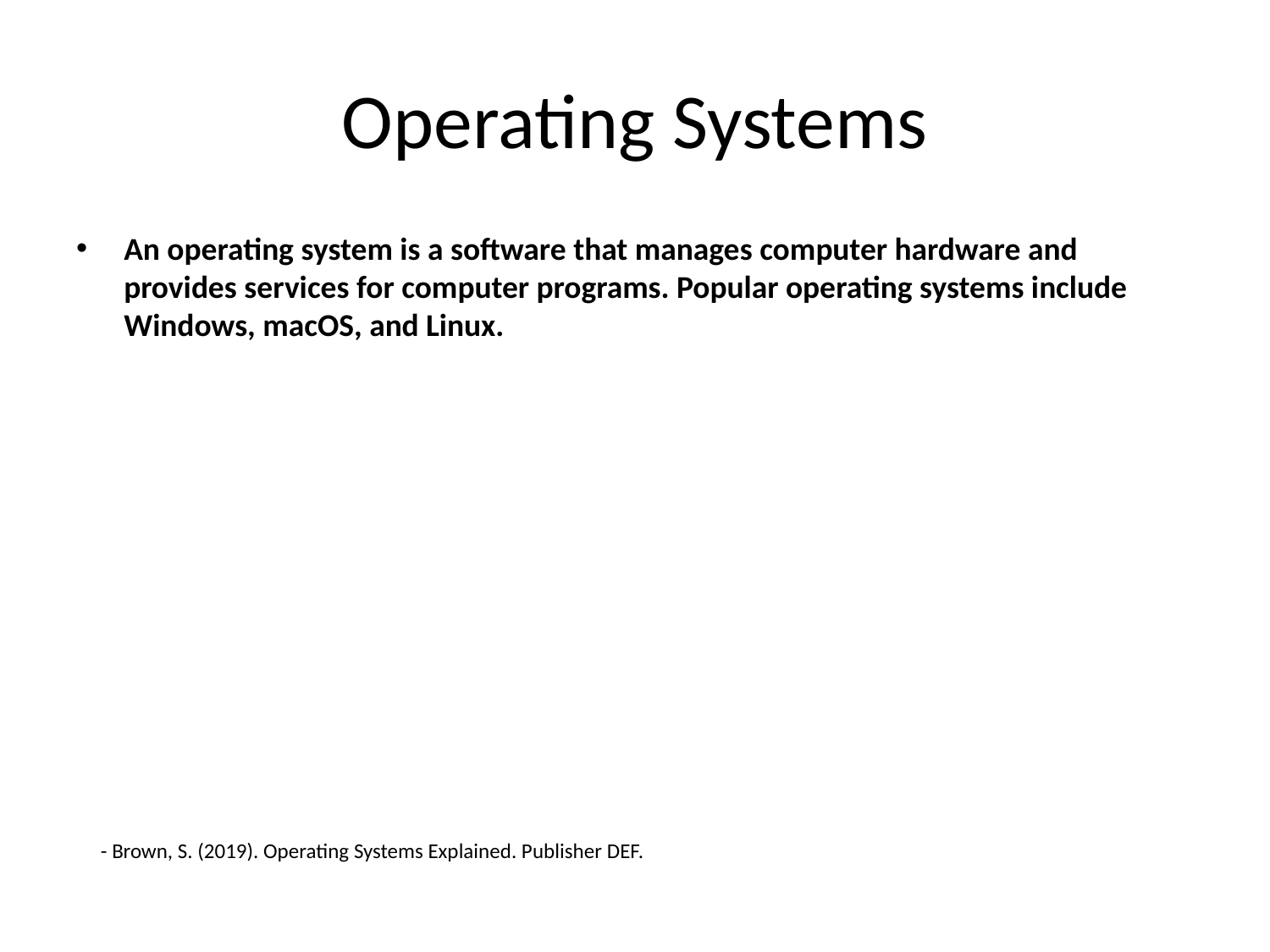

# Operating Systems
An operating system is a software that manages computer hardware and provides services for computer programs. Popular operating systems include Windows, macOS, and Linux.

- Brown, S. (2019). Operating Systems Explained. Publisher DEF.